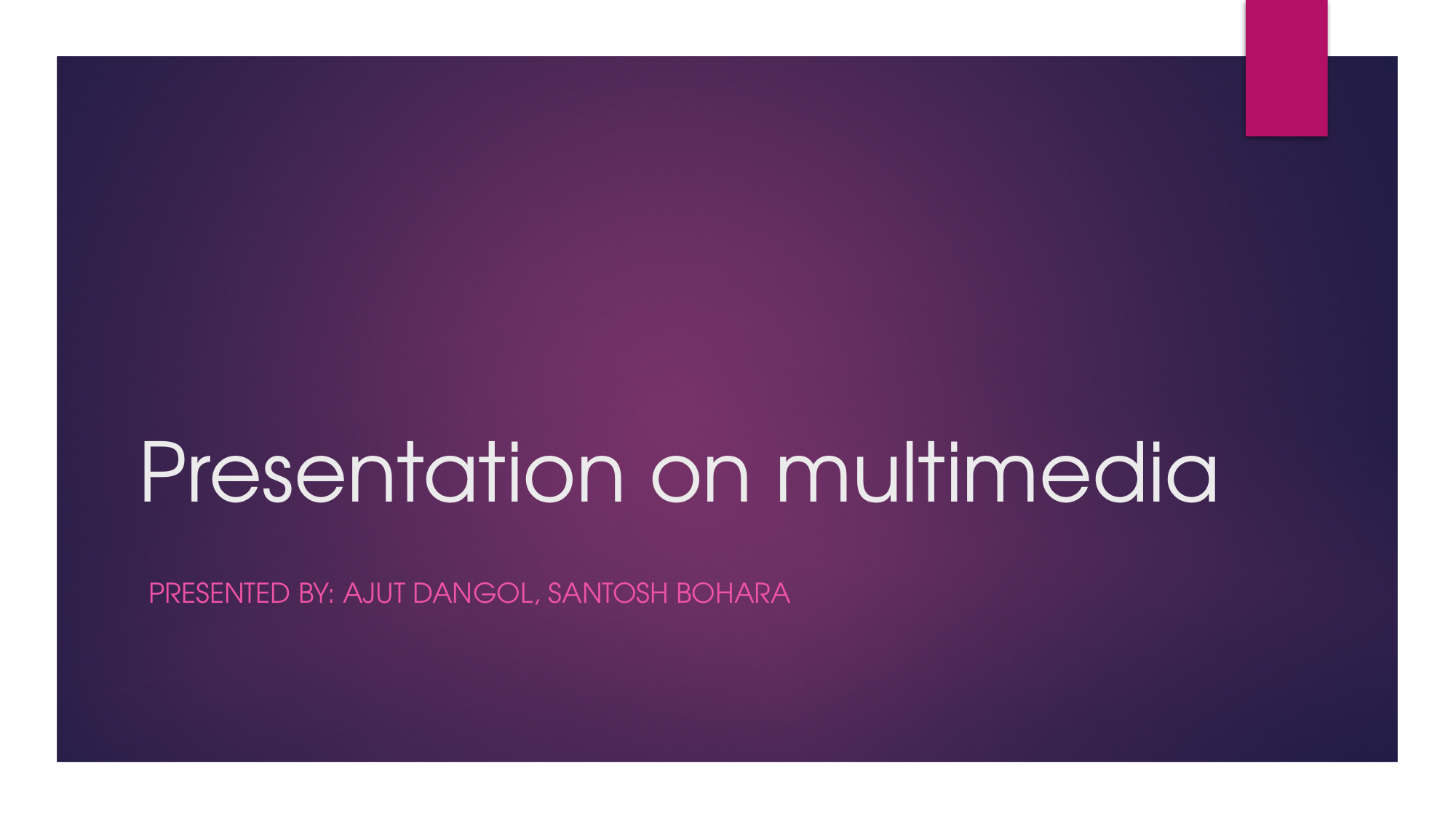

# Presentation on multimedia
Presented by: Ajut Dangol, Santosh Bohara